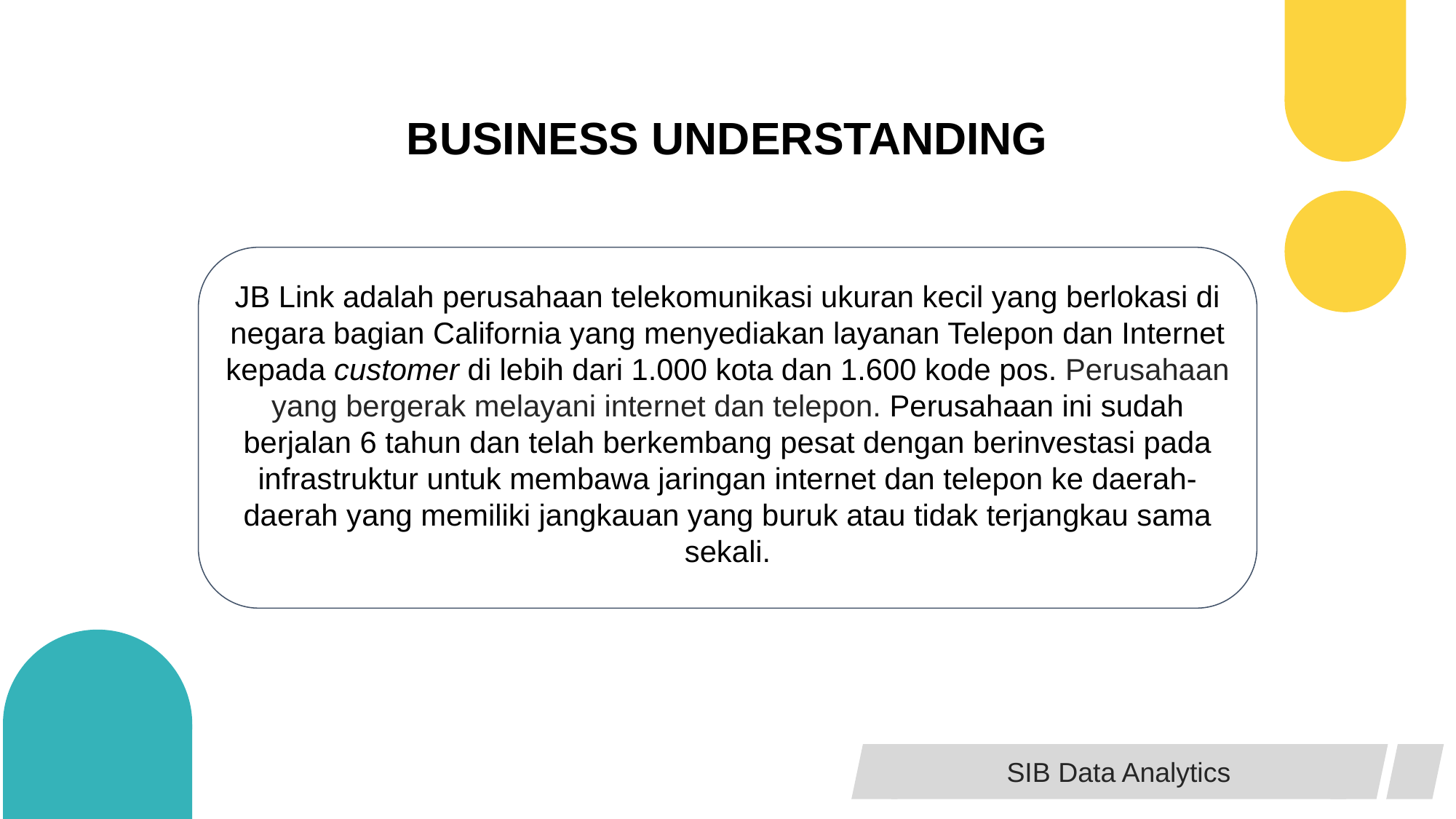

BUSINESS UNDERSTANDING

JB Link adalah perusahaan telekomunikasi ukuran kecil yang berlokasi di negara bagian California yang menyediakan layanan Telepon dan Internet kepada customer di lebih dari 1.000 kota dan 1.600 kode pos. Perusahaan yang bergerak melayani internet dan telepon. Perusahaan ini sudah berjalan 6 tahun dan telah berkembang pesat dengan berinvestasi pada infrastruktur untuk membawa jaringan internet dan telepon ke daerah-daerah yang memiliki jangkauan yang buruk atau tidak terjangkau sama sekali.

SIB Data Analytics